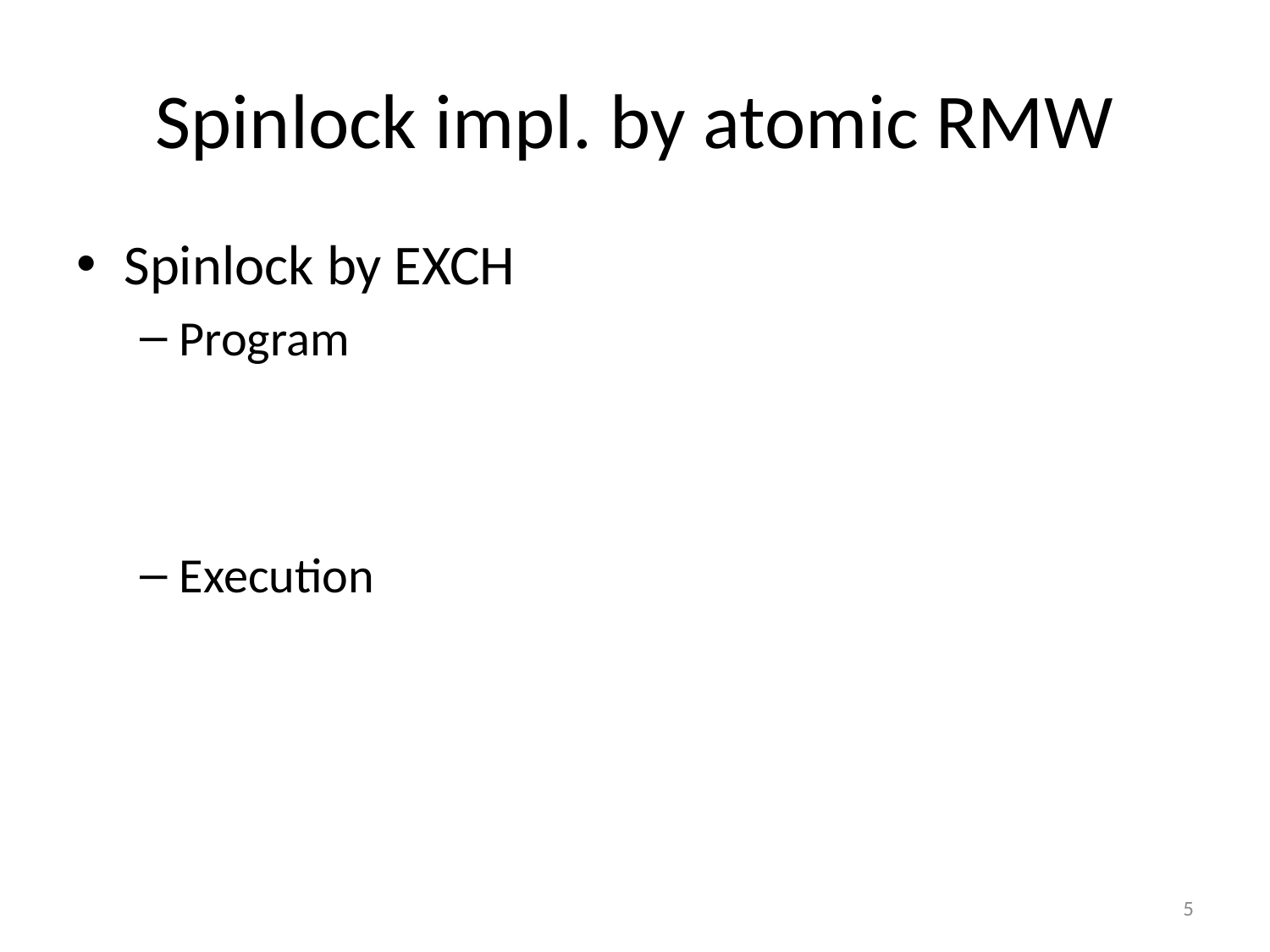

# Spinlock impl. by atomic RMW
Spinlock by EXCH
Program

Execution
5